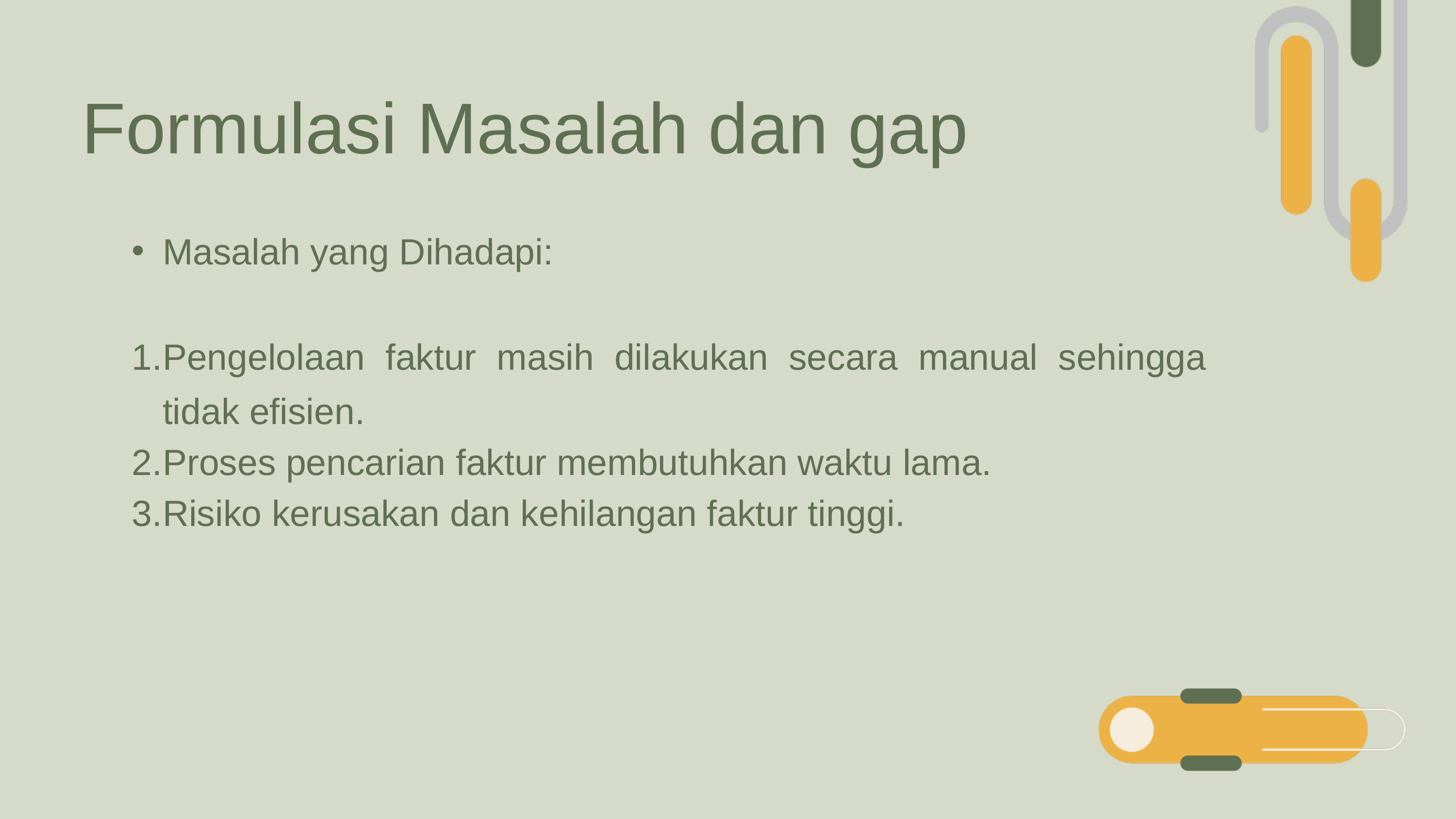

Formulasi Masalah dan gap
Masalah yang Dihadapi:

Pengelolaan faktur masih dilakukan secara manual sehingga tidak efisien.
Proses pencarian faktur membutuhkan waktu lama.
Risiko kerusakan dan kehilangan faktur tinggi.